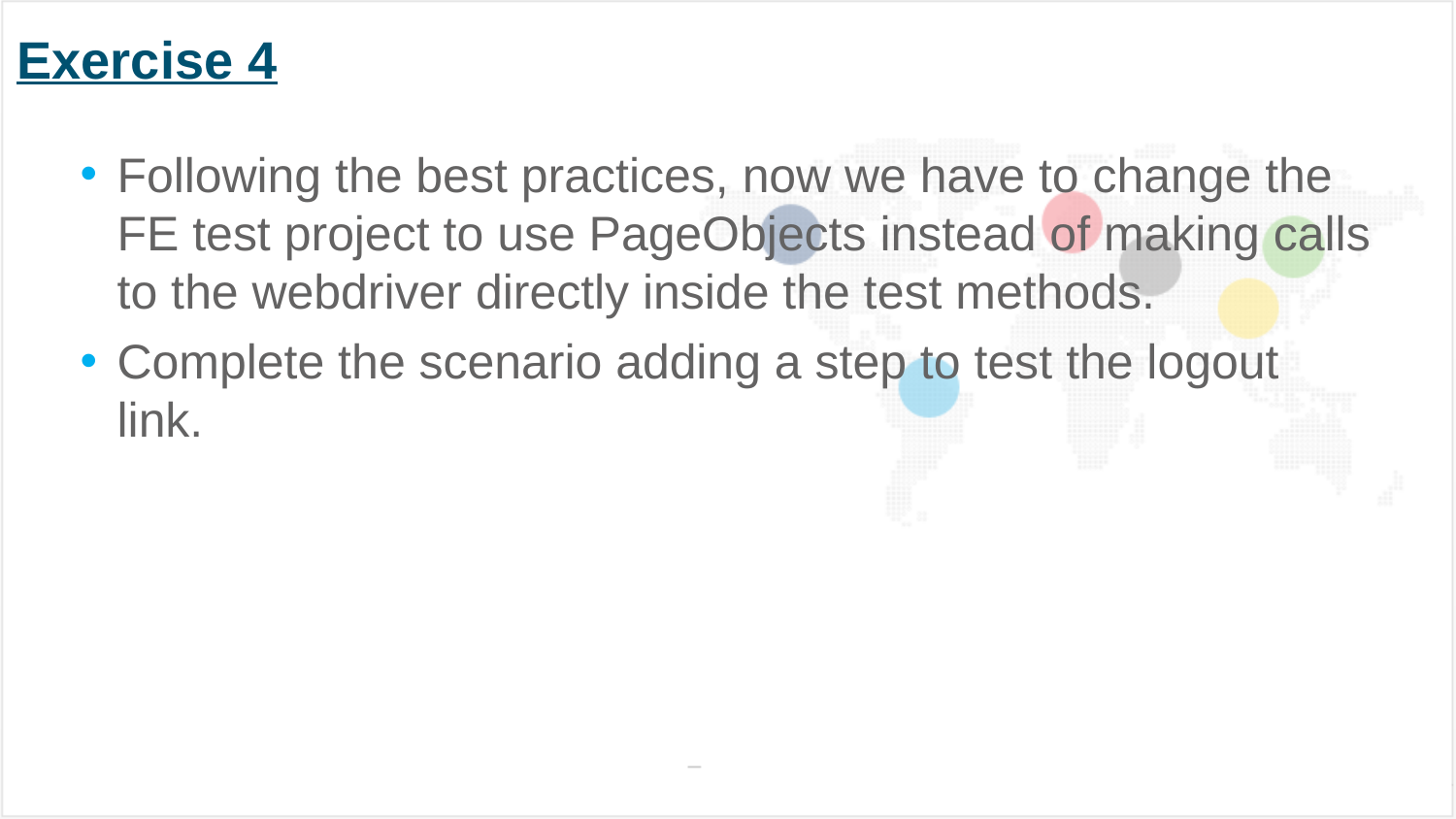

# Exercise 4
Following the best practices, now we have to change the FE test project to use PageObjects instead of making calls to the webdriver directly inside the test methods.
Complete the scenario adding a step to test the logout link.